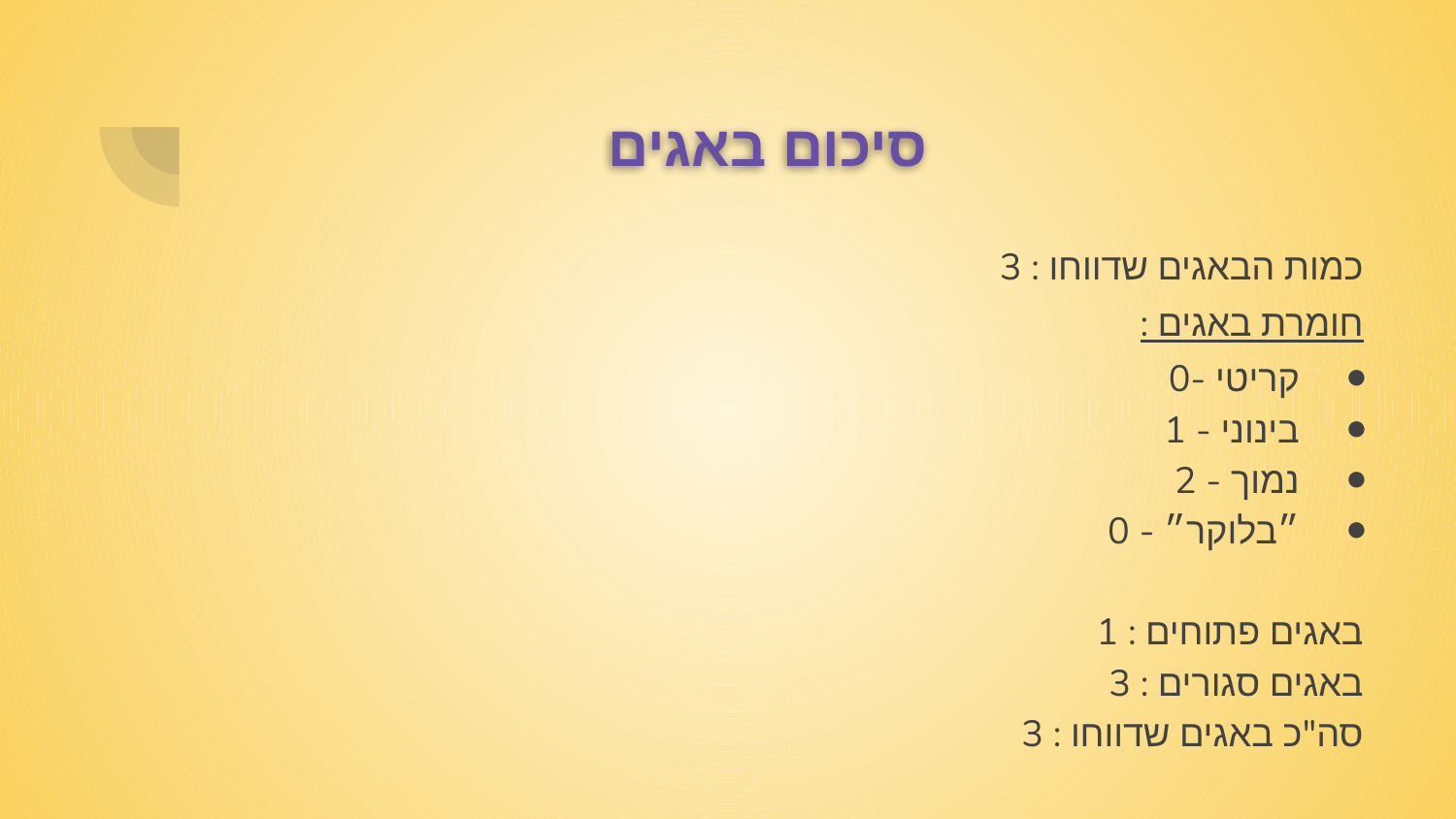

# סיכום באגים
כמות הבאגים שדווחו : 3
חומרת באגים :
קריטי -0
בינוני - 1
נמוך - 2
״בלוקר״ - 0

באגים פתוחים : 1
באגים סגורים : 3
סה"כ באגים שדווחו : 3